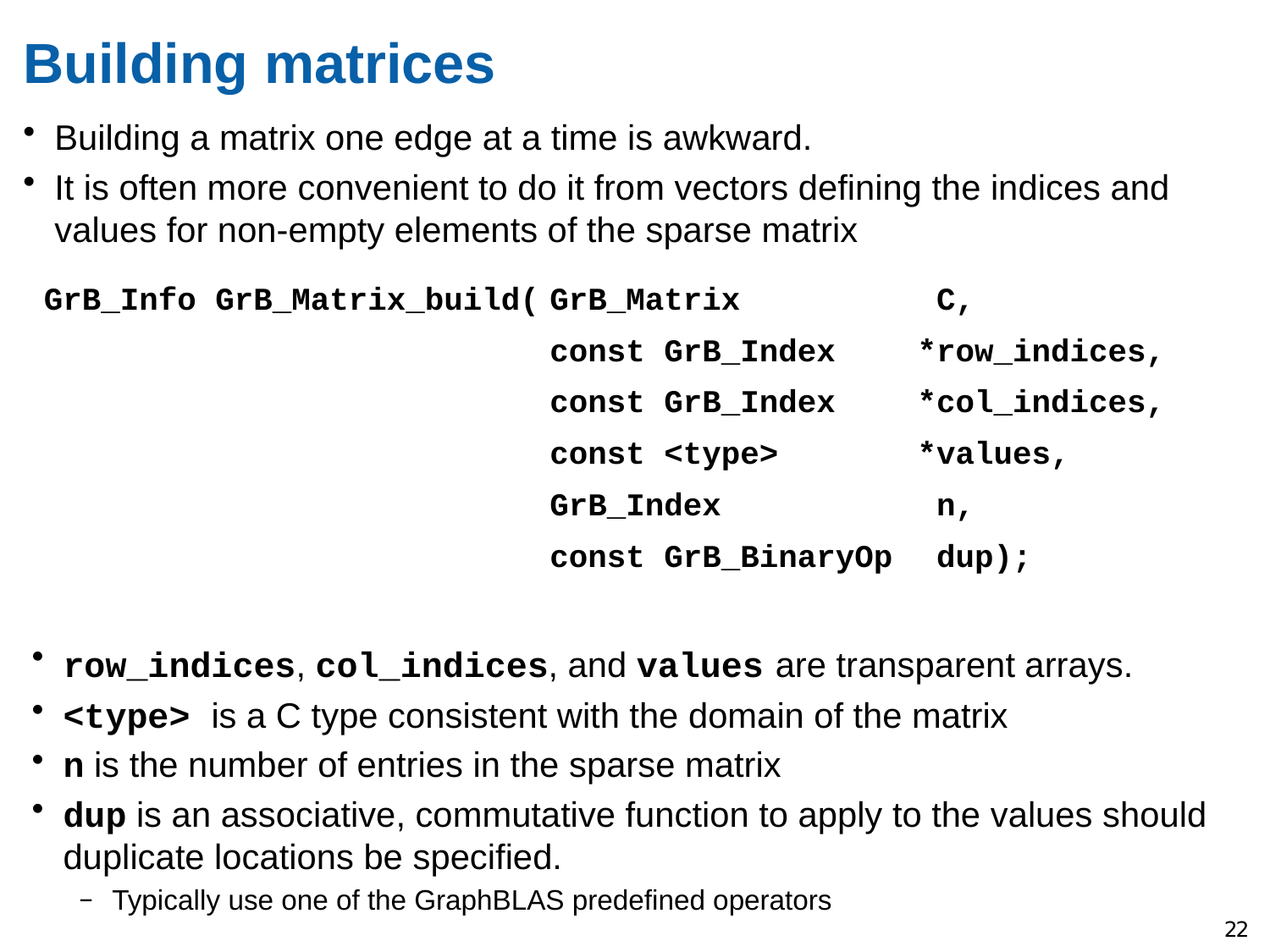

# Building matrices
Building a matrix one edge at a time is awkward.
It is often more convenient to do it from vectors defining the indices and values for non-empty elements of the sparse matrix
| GrB\_Info GrB\_Matrix\_build( | GrB\_Matrix | C, |
| --- | --- | --- |
|  | const GrB\_Index | \*row\_indices, |
|  | const GrB\_Index | \*col\_indices, |
|  | const <type> | \*values, |
|  | GrB\_Index | n, |
|  | const GrB\_BinaryOp | dup); |
row_indices, col_indices, and values are transparent arrays.
<type> is a C type consistent with the domain of the matrix
n is the number of entries in the sparse matrix
dup is an associative, commutative function to apply to the values should duplicate locations be specified.
Typically use one of the GraphBLAS predefined operators
22